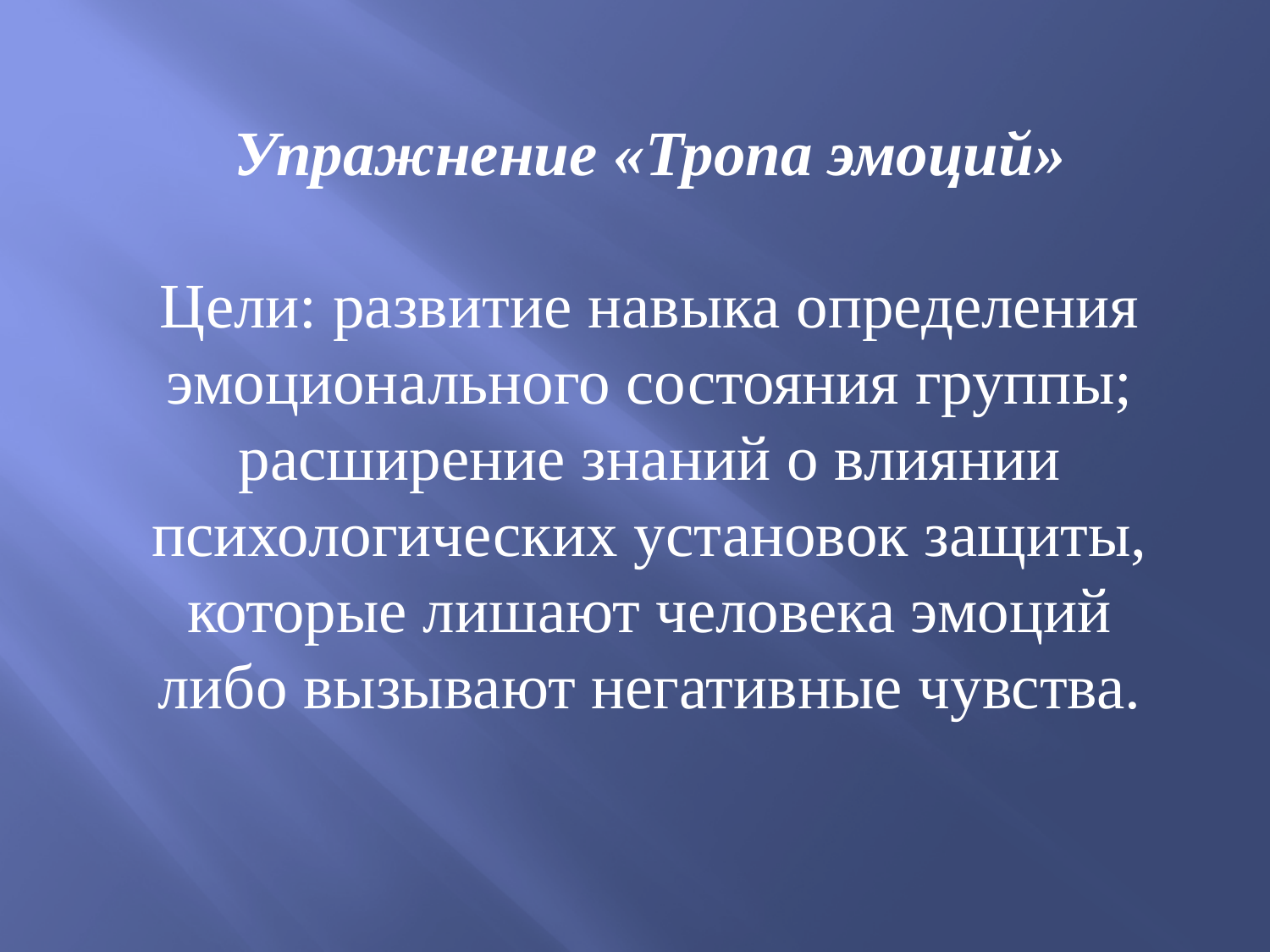

Упражнение «Тропа эмоций»

Цели: развитие навыка определения эмоционального состояния группы; расширение зна­ний о влиянии психологических установок защиты, которые лишают человека эмоций либо вызывают негативные чувства.